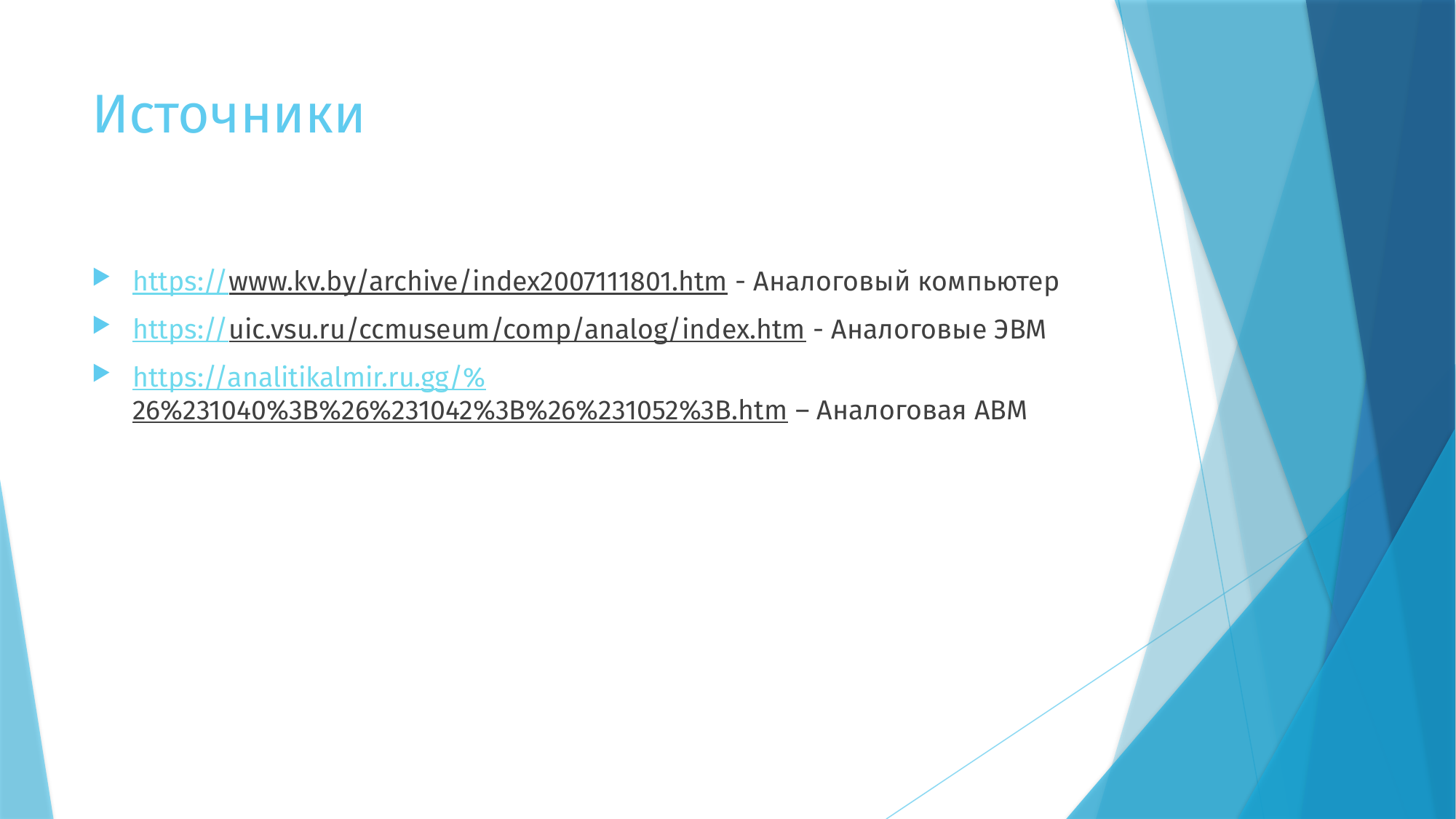

# Источники
https://www.kv.by/archive/index2007111801.htm - Аналоговый компьютер
https://uic.vsu.ru/ccmuseum/comp/analog/index.htm - Аналоговые ЭВМ
https://analitikalmir.ru.gg/%26%231040%3B%26%231042%3B%26%231052%3B.htm – Аналоговая АВМ